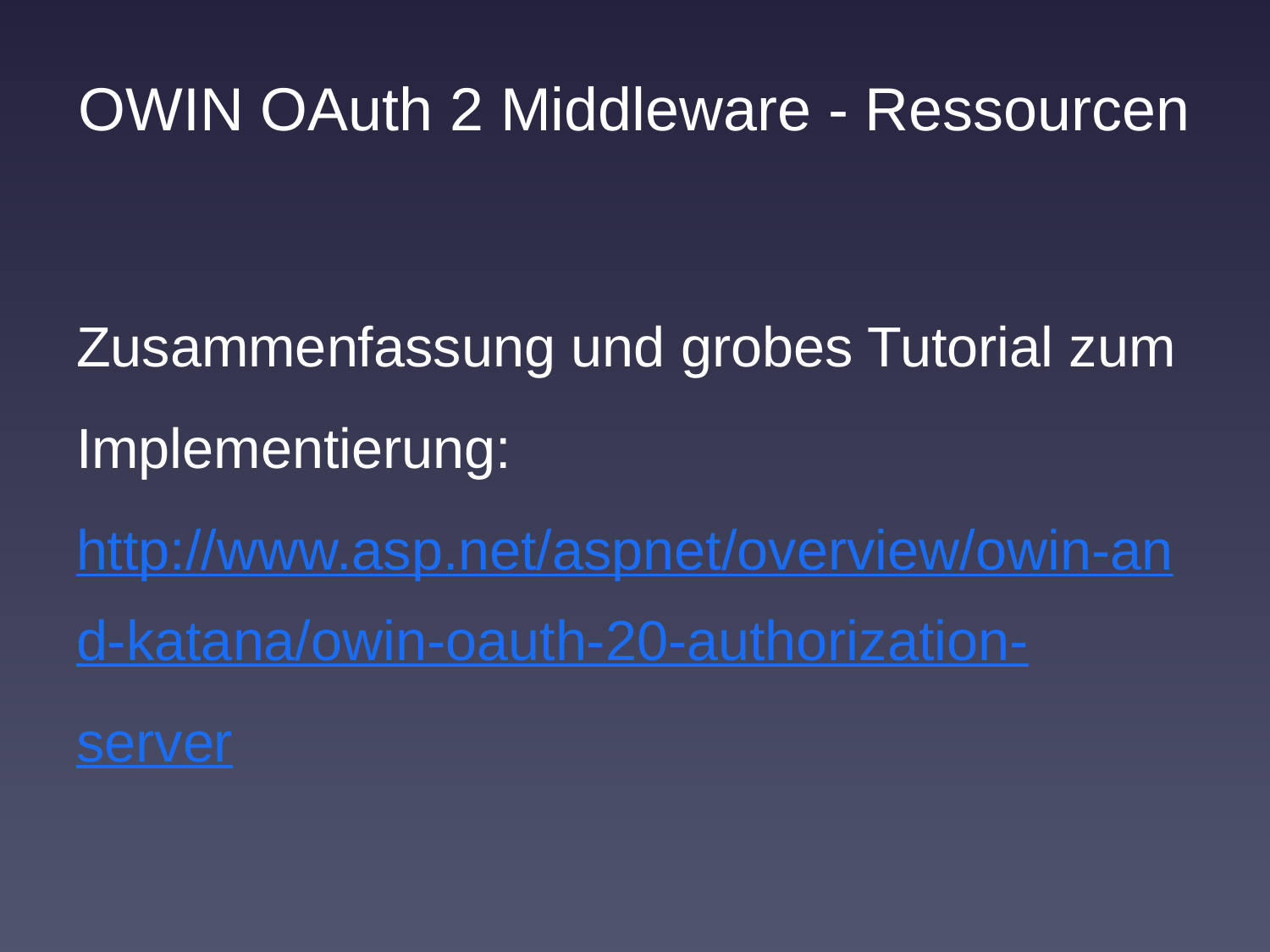

# OWIN OAuth 2 Middleware - Ressourcen
Zusammenfassung und grobes Tutorial zum Implementierung:
http://www.asp.net/aspnet/overview/owin-and-katana/owin-oauth-20-authorization-server